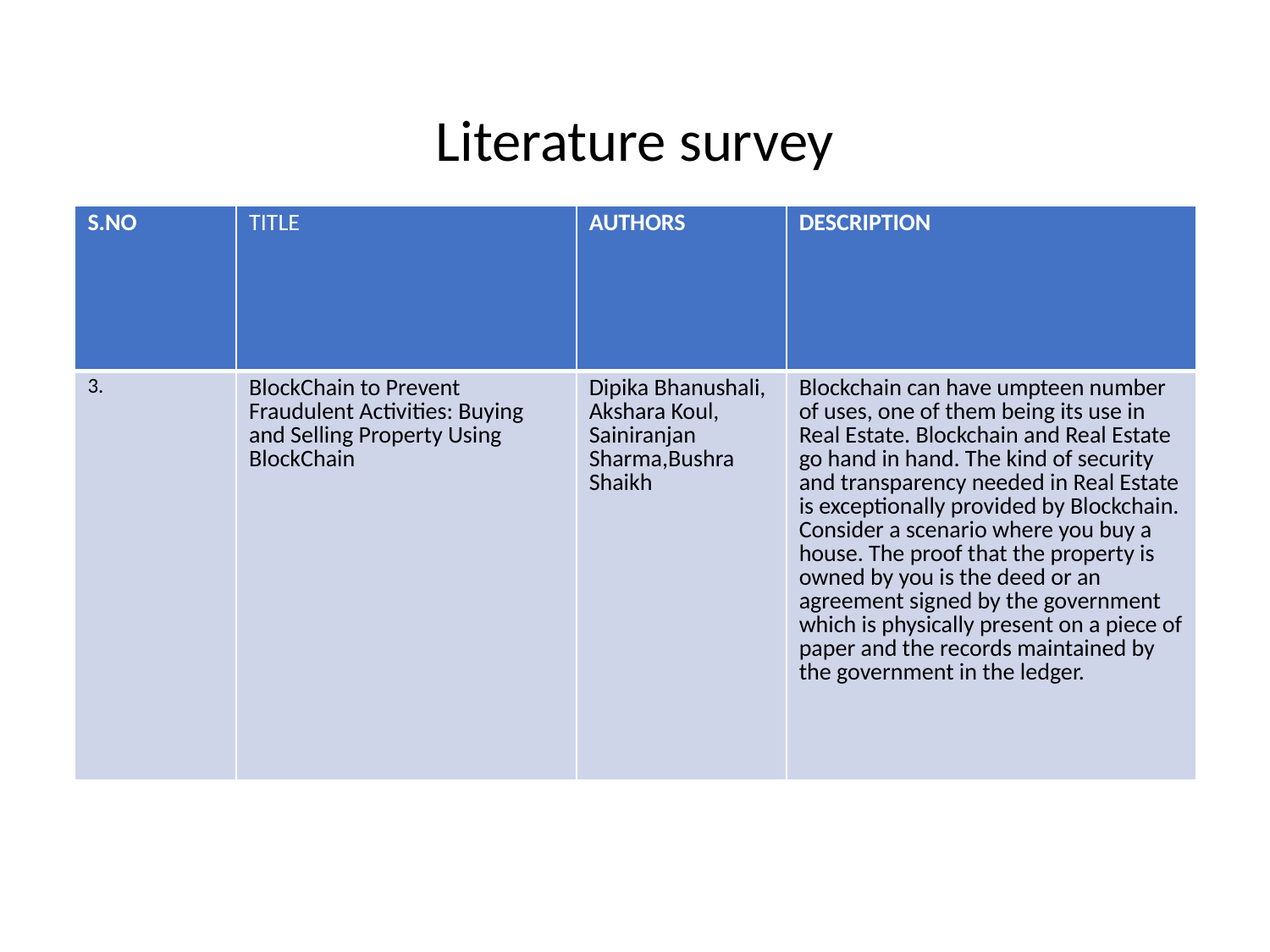

# Literature survey
| S.NO | TITLE | AUTHORS | DESCRIPTION |
| --- | --- | --- | --- |
| 3. | BlockChain to Prevent Fraudulent Activities: Buying and Selling Property Using BlockChain | Dipika Bhanushali, Akshara Koul, Sainiranjan Sharma,Bushra Shaikh | Blockchain can have umpteen number of uses, one of them being its use in Real Estate. Blockchain and Real Estate go hand in hand. The kind of security and transparency needed in Real Estate is exceptionally provided by Blockchain. Consider a scenario where you buy a house. The proof that the property is owned by you is the deed or an agreement signed by the government which is physically present on a piece of paper and the records maintained by the government in the ledger. |